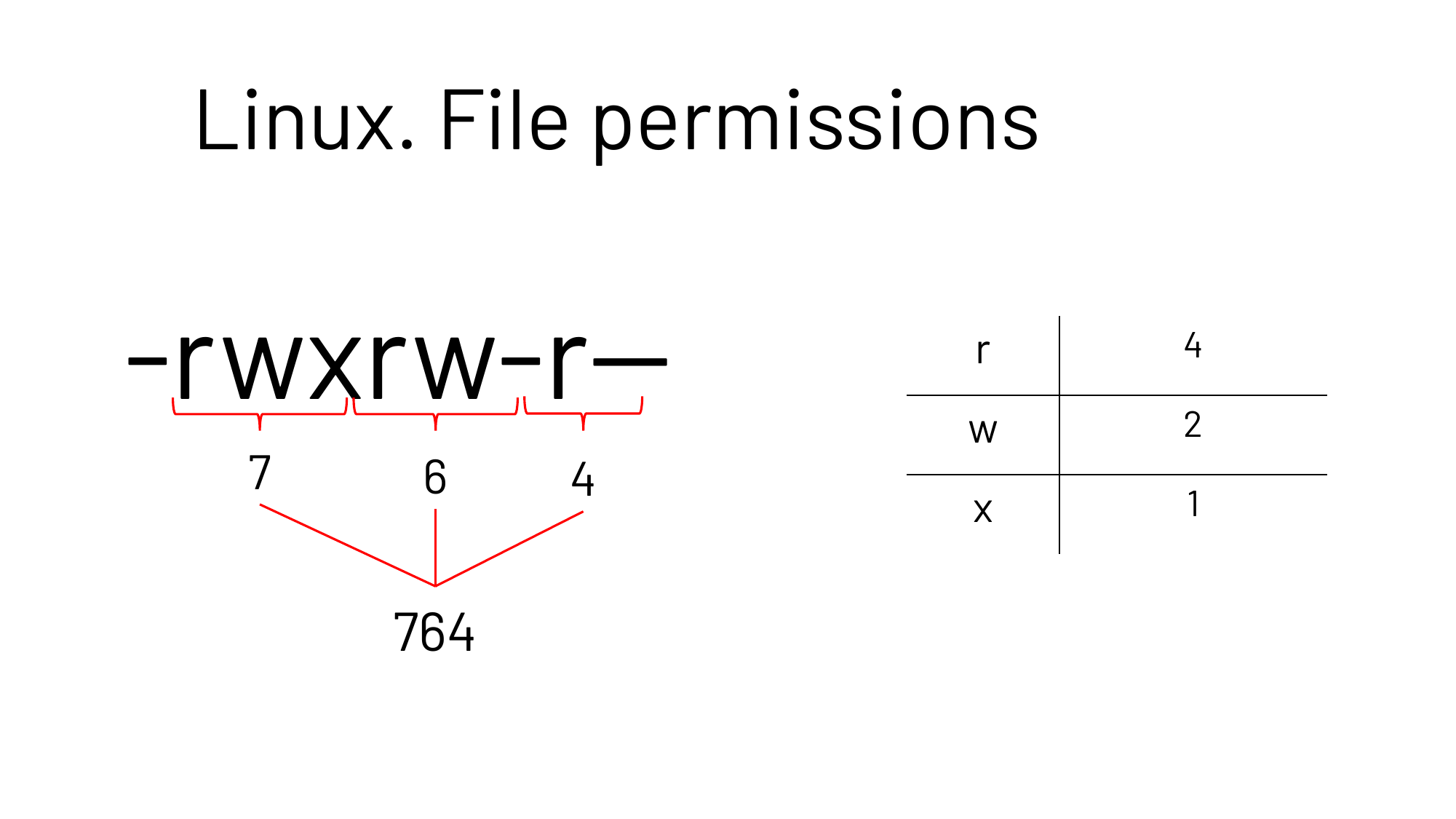

# Linux. File permissions
-rwxrw-r--
| r | 4 |
| --- | --- |
| w | 2 |
| x | 1 |

7
6
4
764